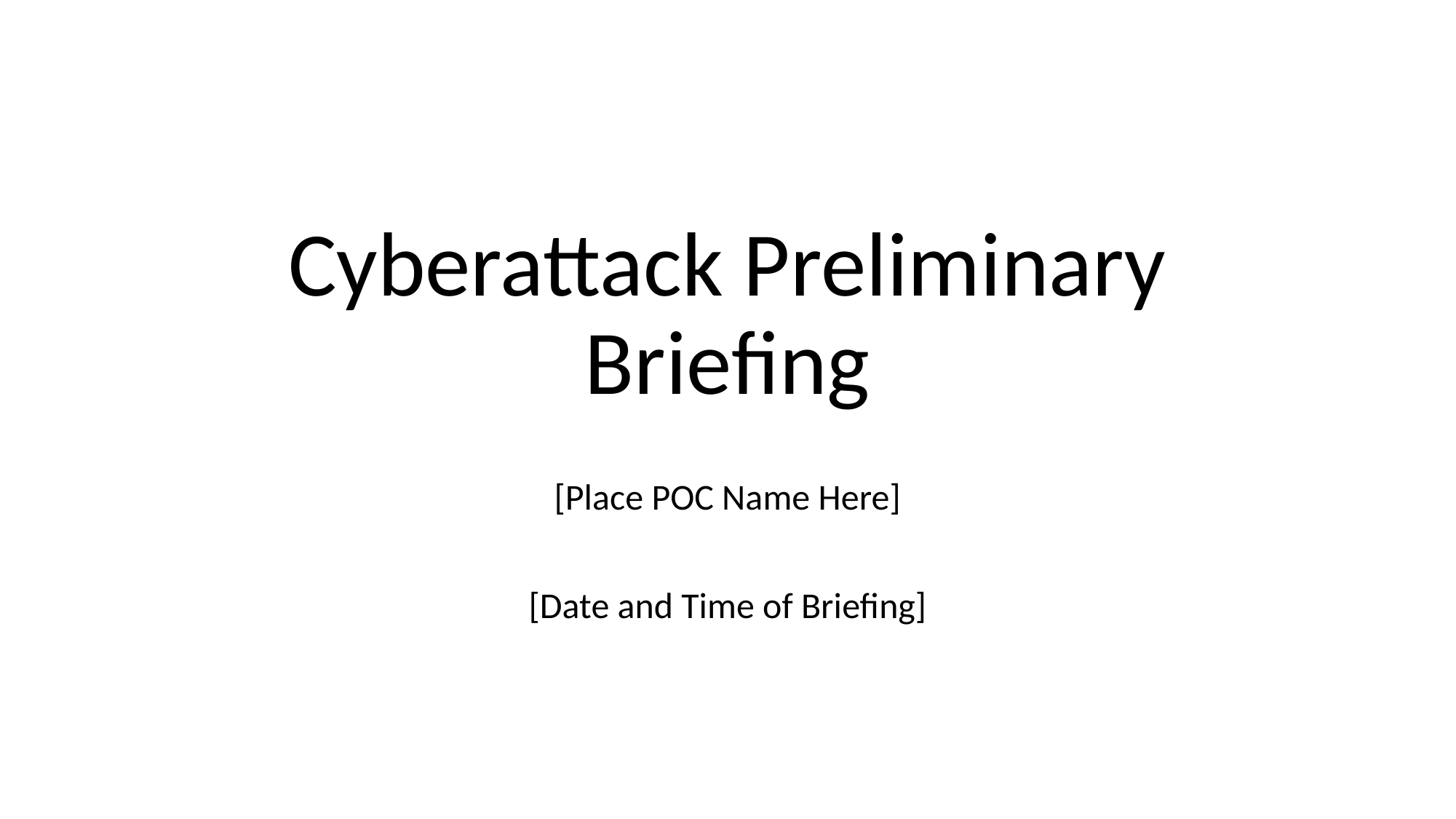

# Cyberattack Preliminary Briefing
[Place POC Name Here]

[Date and Time of Briefing]